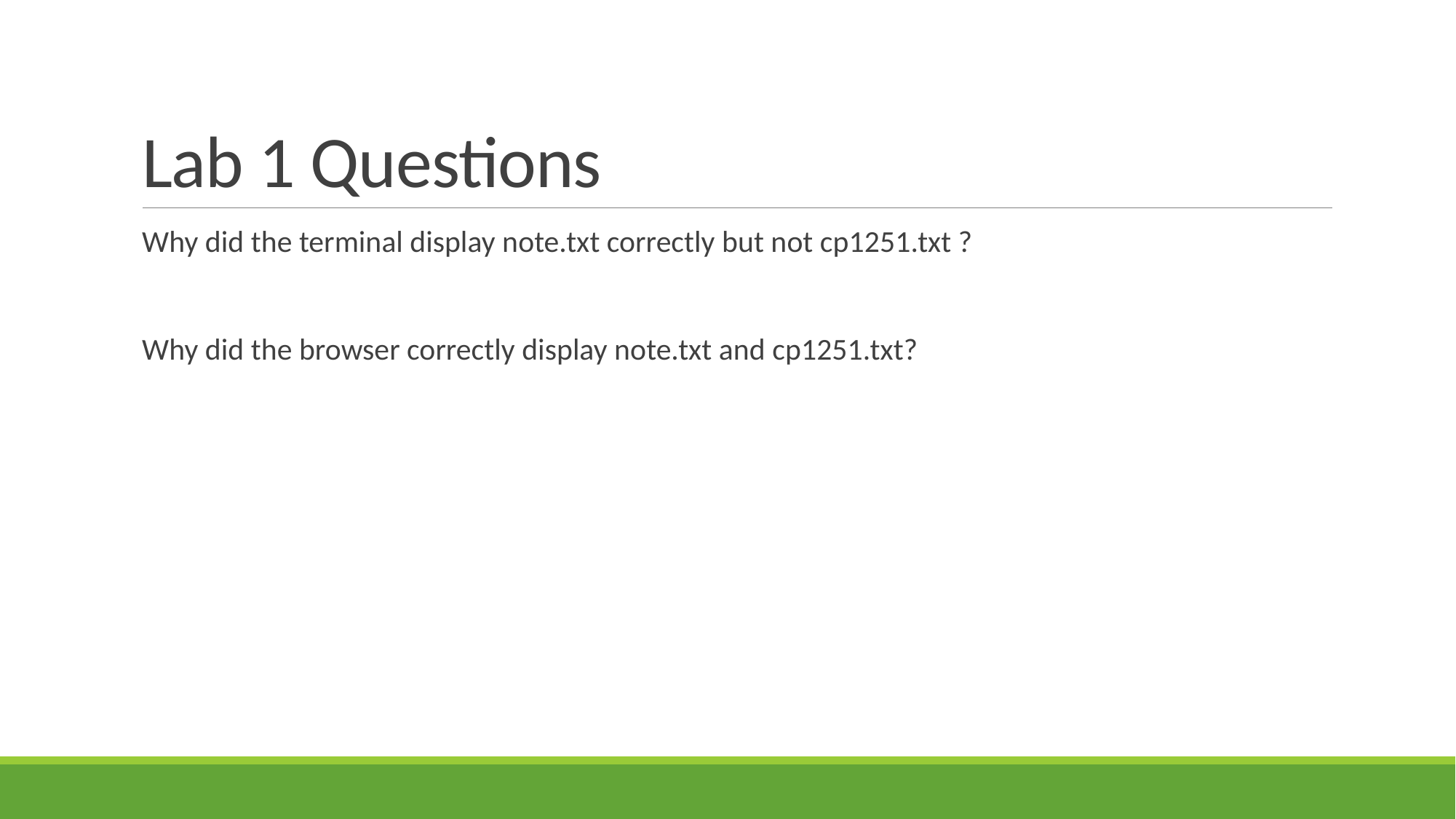

# Lab 1 Questions
Why did the terminal display note.txt correctly but not cp1251.txt ?

Why did the browser correctly display note.txt and cp1251.txt?